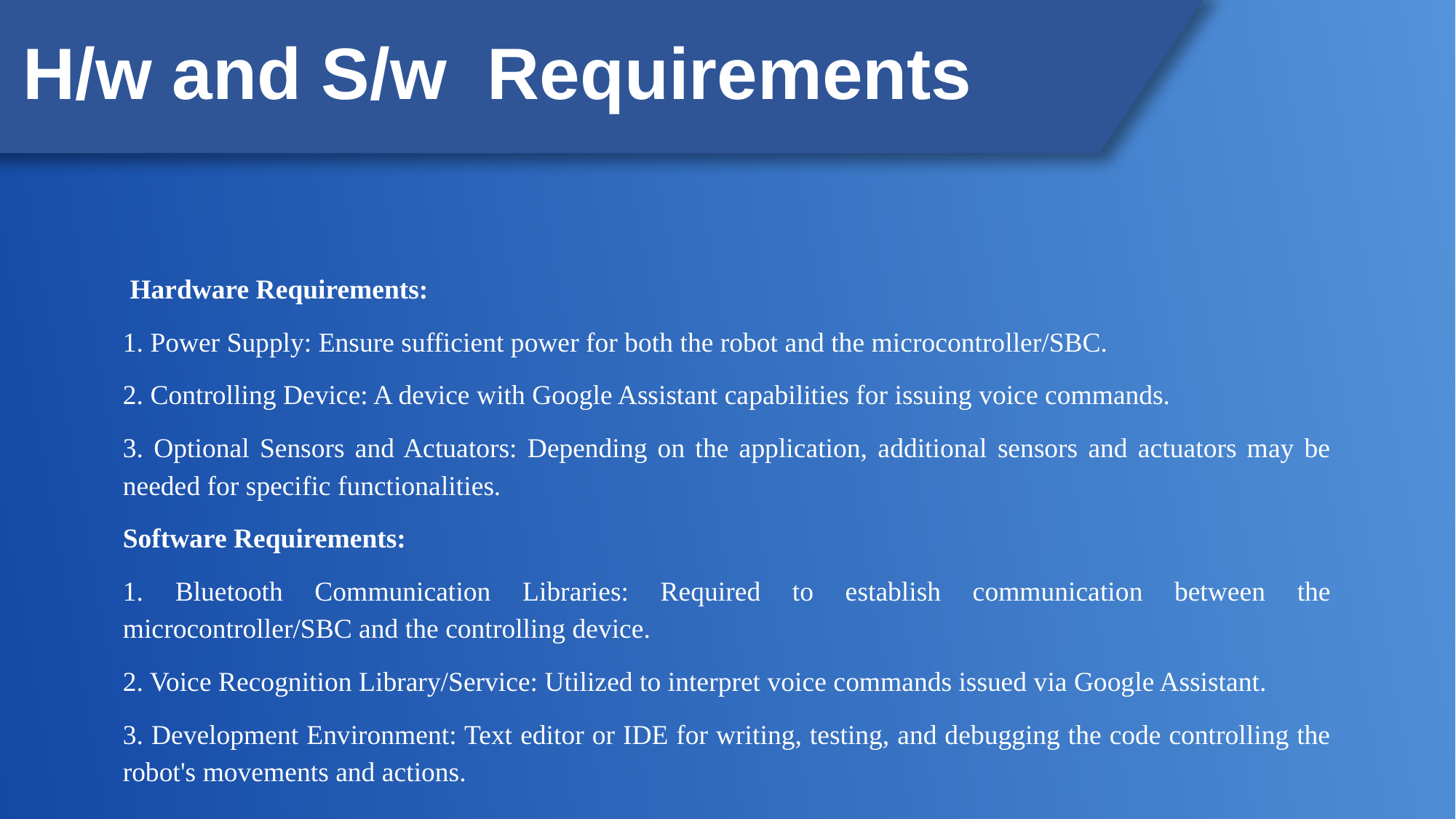

H/w and S/w  Requirements
 Hardware Requirements:
1. Power Supply: Ensure sufficient power for both the robot and the microcontroller/SBC.
2. Controlling Device: A device with Google Assistant capabilities for issuing voice commands.
3. Optional Sensors and Actuators: Depending on the application, additional sensors and actuators may be needed for specific functionalities.
Software Requirements:
1. Bluetooth Communication Libraries: Required to establish communication between the microcontroller/SBC and the controlling device.
2. Voice Recognition Library/Service: Utilized to interpret voice commands issued via Google Assistant.
3. Development Environment: Text editor or IDE for writing, testing, and debugging the code controlling the robot's movements and actions.